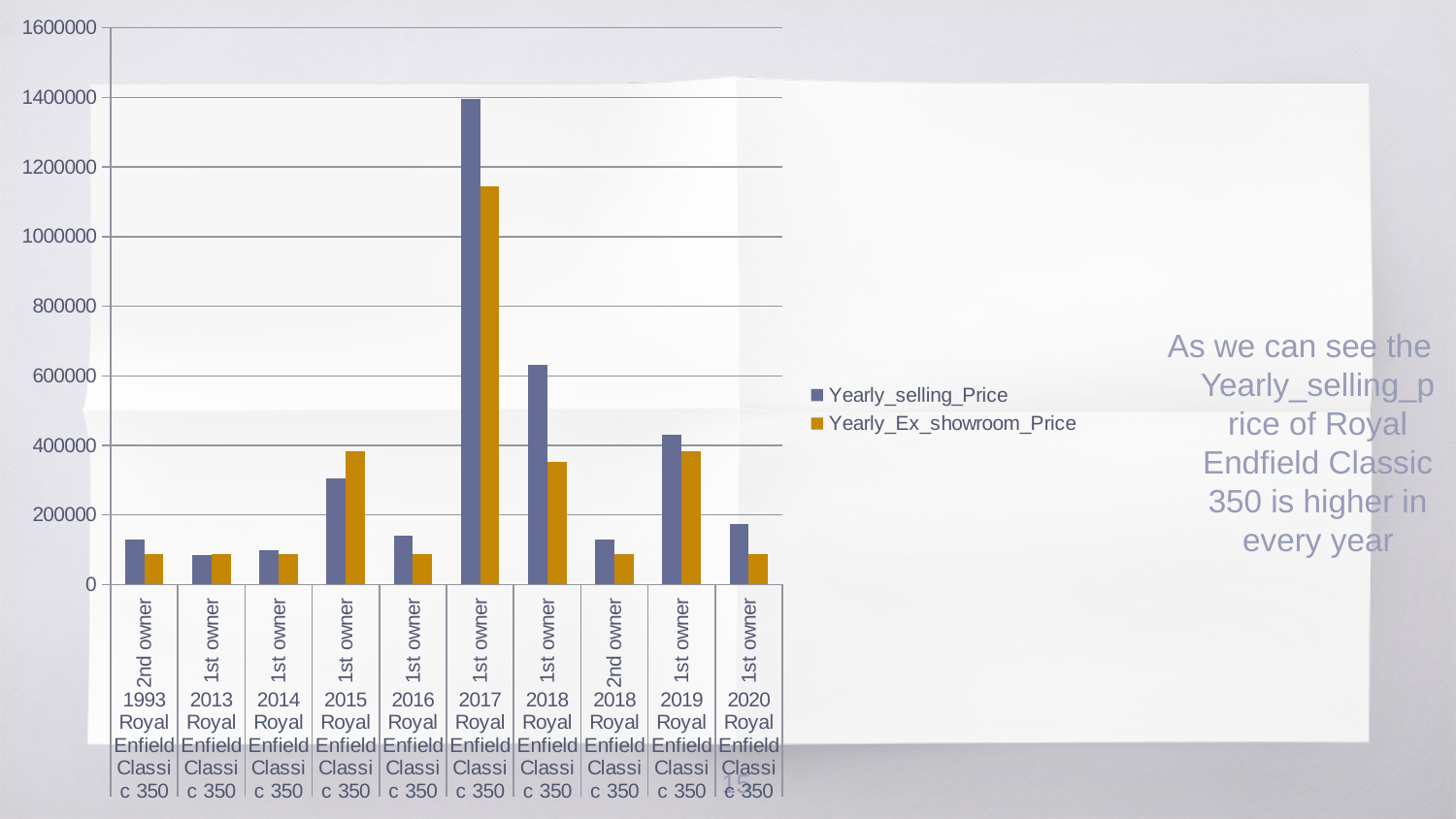

### Chart

| Category | Yearly_selling_Price | Yearly_Ex_showroom_Price |
|---|---|---|
| 2nd owner | 130000.0 | 87958.71406 |
| 1st owner | 85000.0 | 87958.71406 |
| 1st owner | 100000.0 | 87958.71406 |
| 1st owner | 305000.0 | 381958.71406 |
| 1st owner | 140000.0 | 87958.71406 |
| 1st owner | 1396000.0 | 1144669.71248 |
| 1st owner | 632000.0 | 351834.85624 |
| 2nd owner | 130000.0 | 87958.71406 |
| 1st owner | 430000.0 | 381958.71406 |
| 1st owner | 175000.0 | 87958.71406 |
As we can see the Yearly_selling_price of Royal Endfield Classic 350 is higher in every year
15